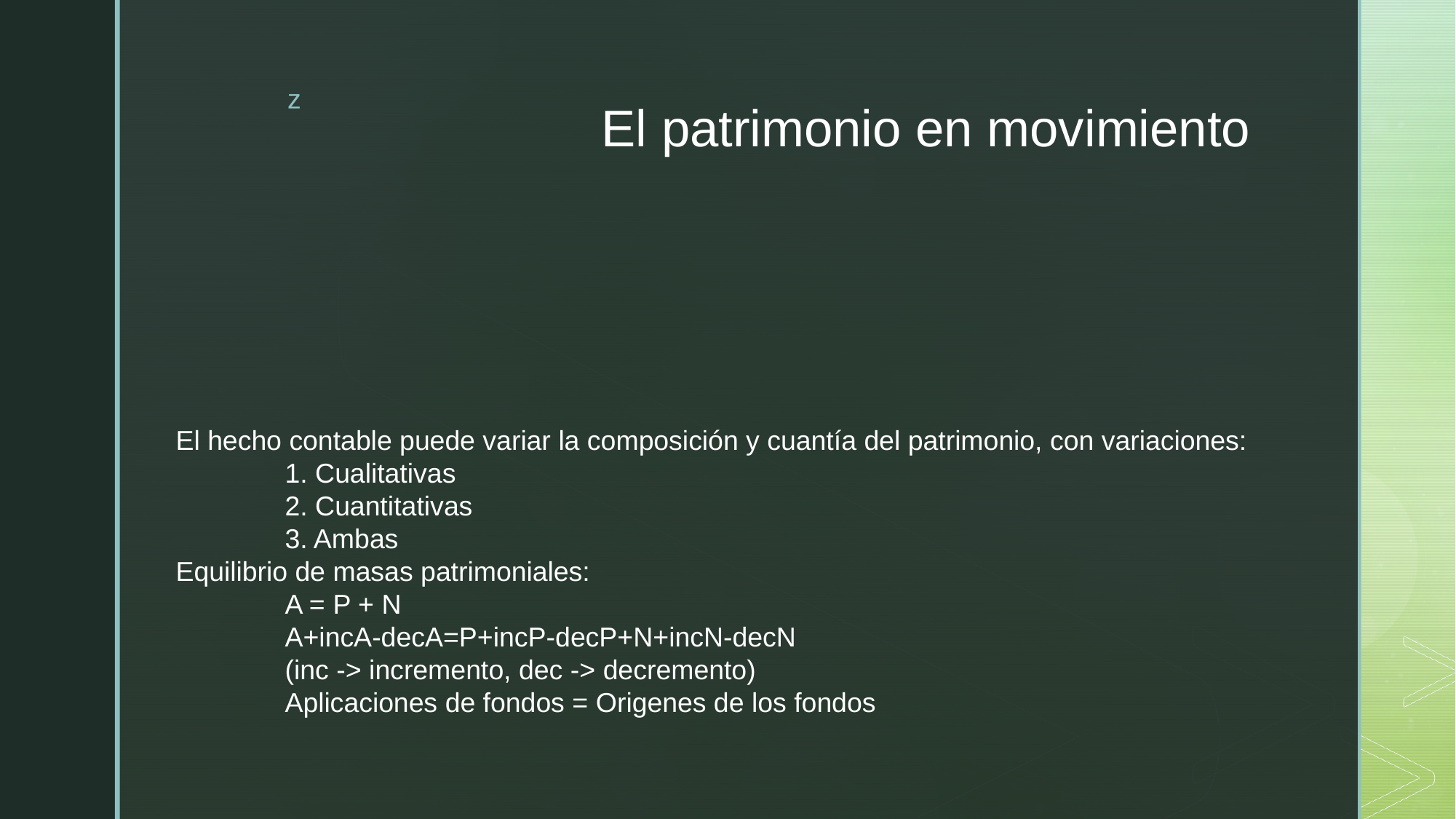

# El patrimonio en movimiento
El hecho contable puede variar la composición y cuantía del patrimonio, con variaciones:
	1. Cualitativas
	2. Cuantitativas
	3. Ambas
Equilibrio de masas patrimoniales:
	A = P + N
	A+incA-decA=P+incP-decP+N+incN-decN
	(inc -> incremento, dec -> decremento)
	Aplicaciones de fondos = Origenes de los fondos